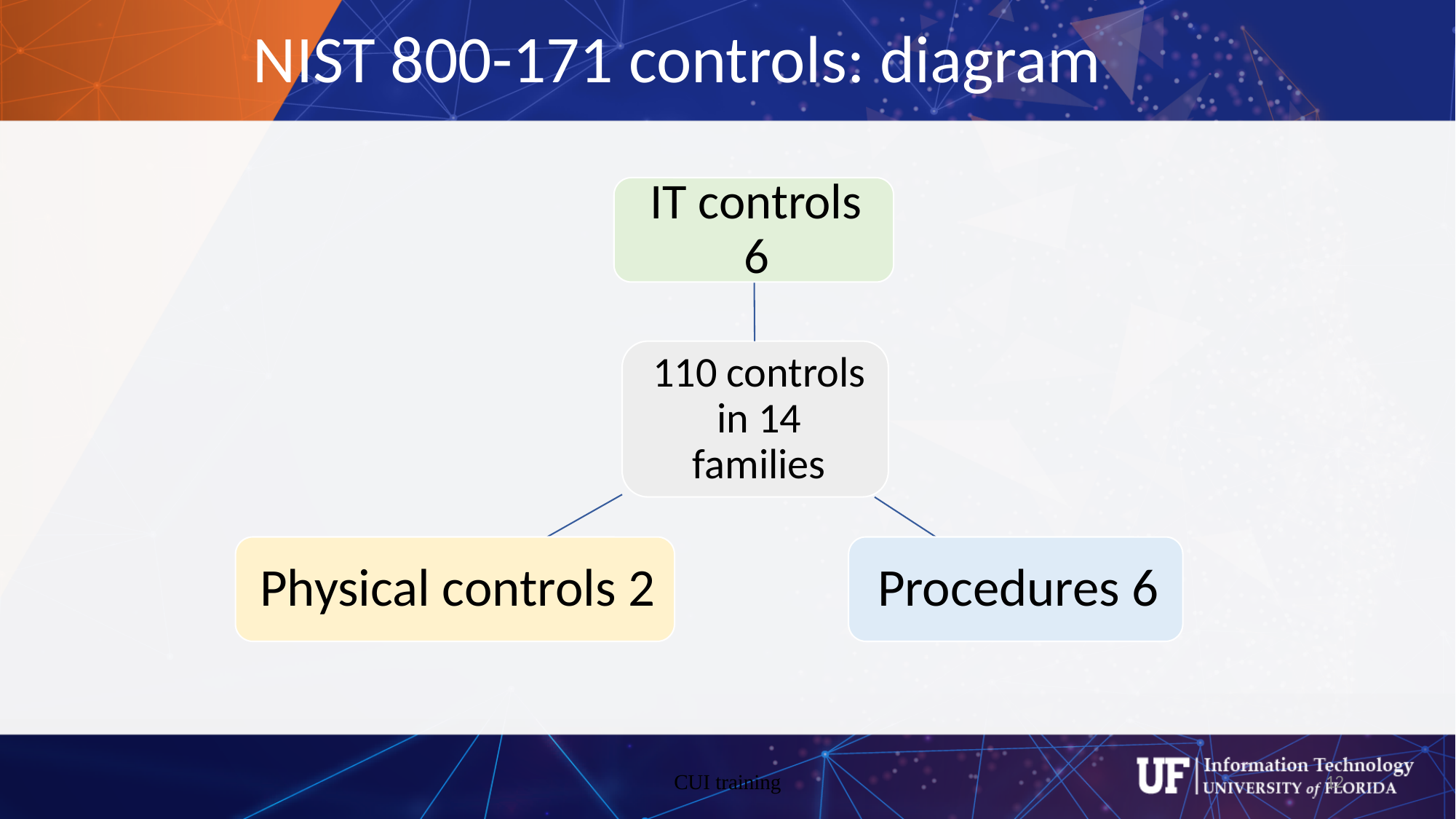

# NIST 800-171 controls: diagram
110 controls in 14 families
IT controls 6
Procedures 6
Physical controls 2
CUI training
12